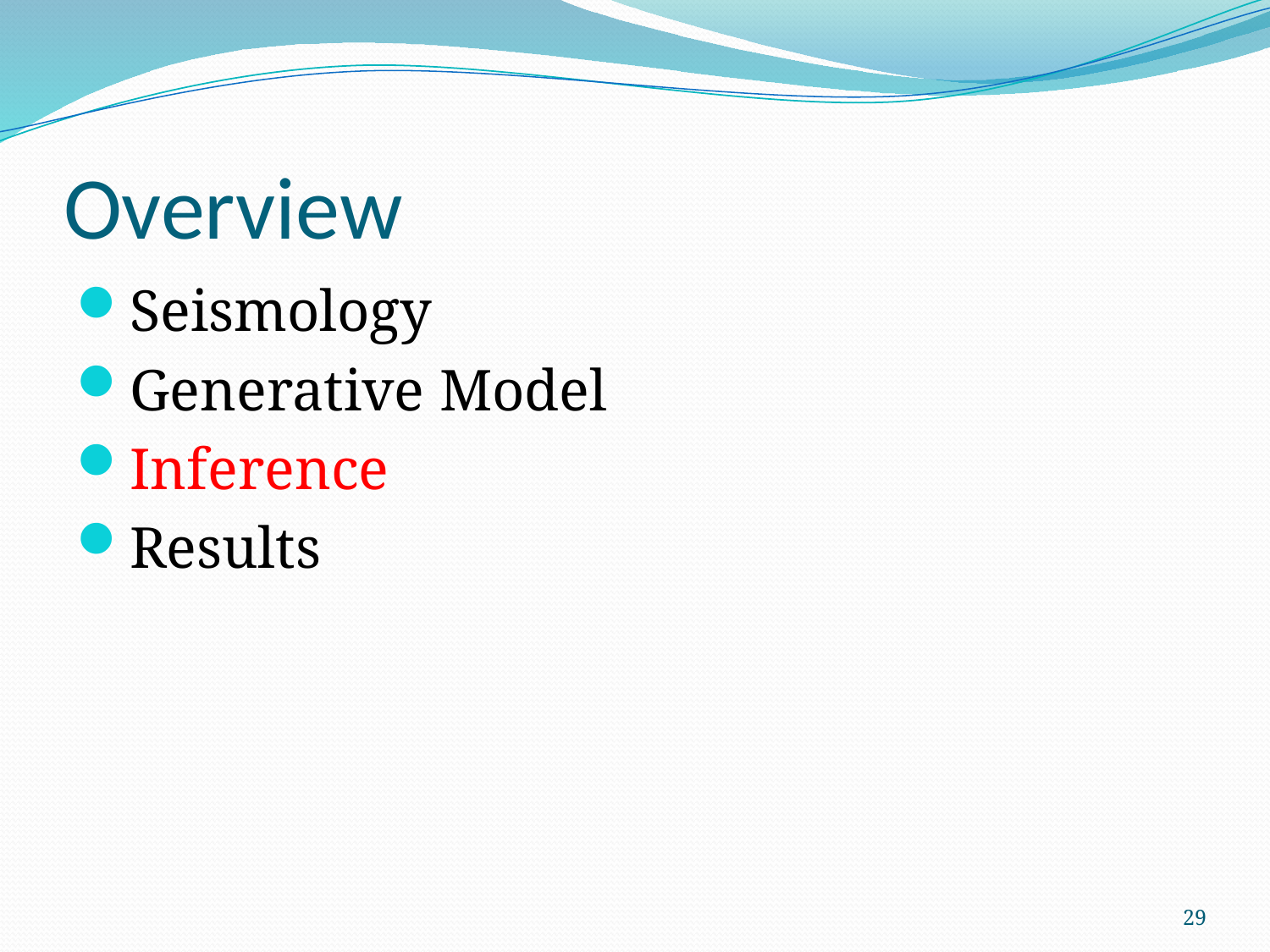

# Overview
Seismology
Generative Model
Inference
Results
29